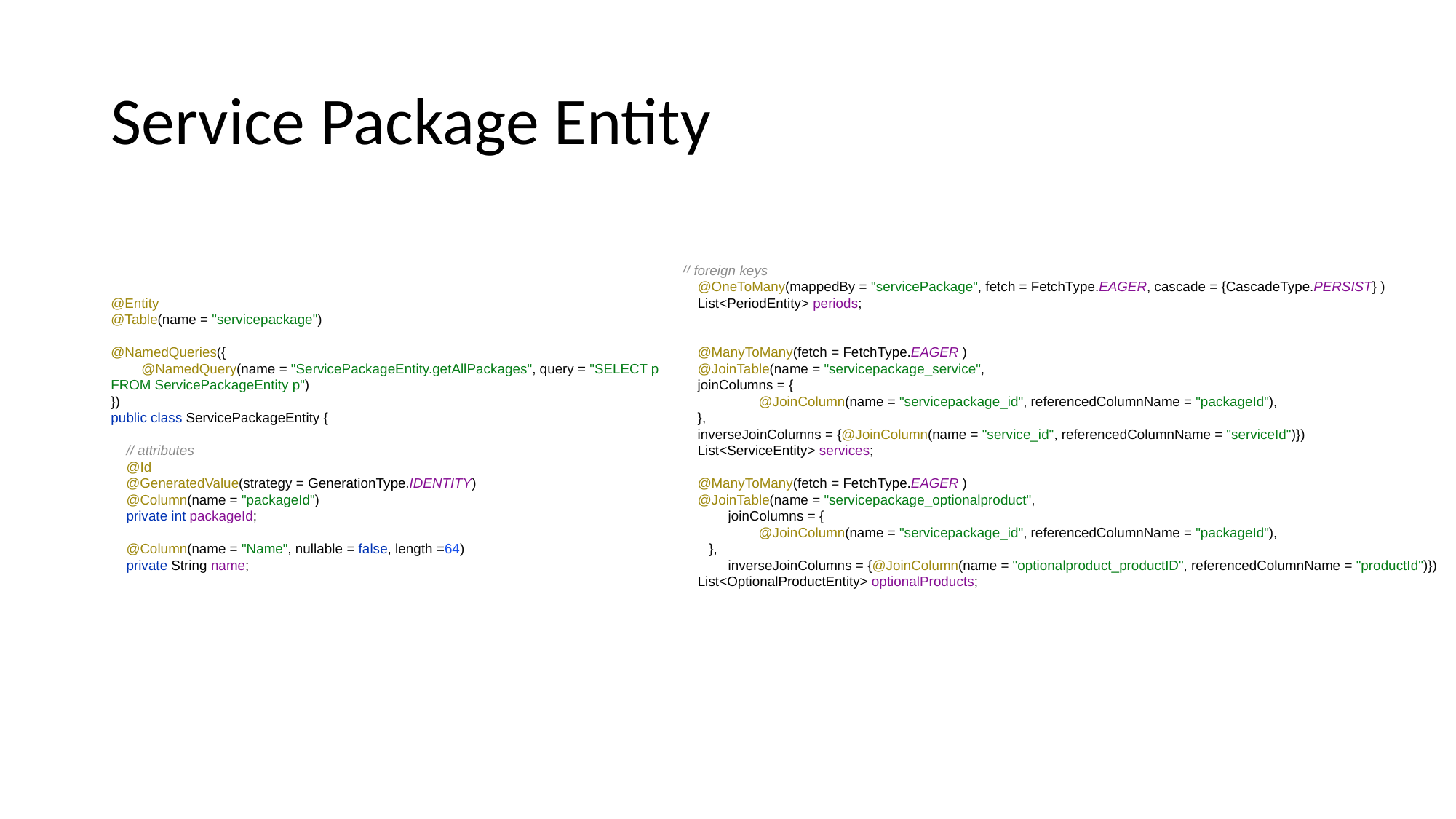

# Service Package Entity
// foreign keys
    @OneToMany(mappedBy = "servicePackage", fetch = FetchType.EAGER, cascade = {CascadeType.PERSIST} )
    List<PeriodEntity> periods;
    @ManyToMany(fetch = FetchType.EAGER )
    @JoinTable(name = "servicepackage_service",
    joinColumns = {
                    @JoinColumn(name = "servicepackage_id", referencedColumnName = "packageId"),
    },
    inverseJoinColumns = {@JoinColumn(name = "service_id", referencedColumnName = "serviceId")})
    List<ServiceEntity> services;
    @ManyToMany(fetch = FetchType.EAGER )
    @JoinTable(name = "servicepackage_optionalproduct",
            joinColumns = {
                    @JoinColumn(name = "servicepackage_id", referencedColumnName = "packageId"),
       },
            inverseJoinColumns = {@JoinColumn(name = "optionalproduct_productID", referencedColumnName = "productId")})
    List<OptionalProductEntity> optionalProducts;
@Entity
@Table(name = "servicepackage")
@NamedQueries({
        @NamedQuery(name = "ServicePackageEntity.getAllPackages", query = "SELECT p FROM ServicePackageEntity p")
})
public class ServicePackageEntity {
    // attributes
    @Id
    @GeneratedValue(strategy = GenerationType.IDENTITY)
    @Column(name = "packageId")
    private int packageId;
    @Column(name = "Name", nullable = false, length =64)
    private String name;